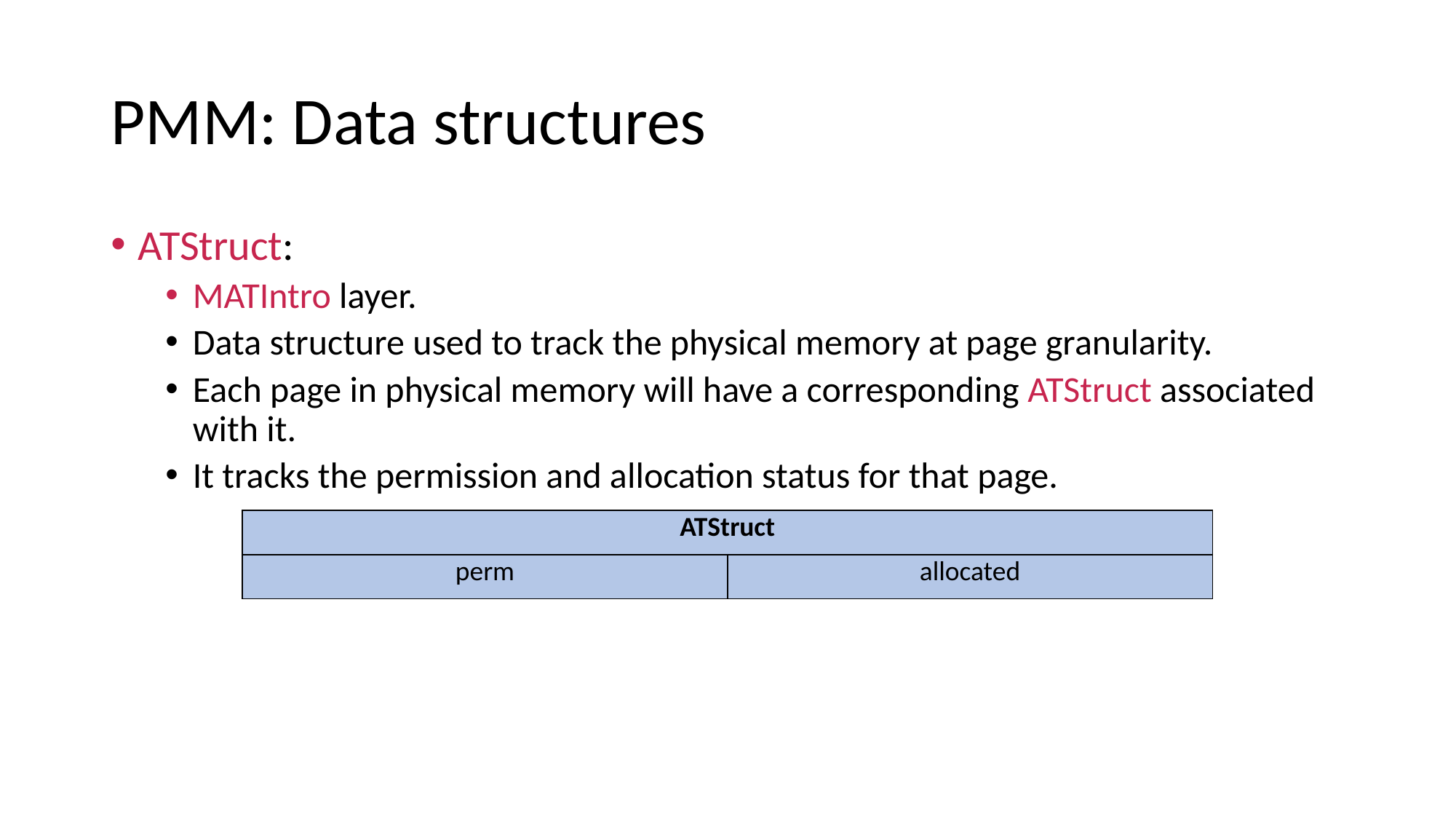

# PMM: Data structures
ATStruct:
MATIntro layer.
Data structure used to track the physical memory at page granularity.
Each page in physical memory will have a corresponding ATStruct associated with it.
It tracks the permission and allocation status for that page.
| ATStruct |  |
| --- | --- |
| perm | allocated |